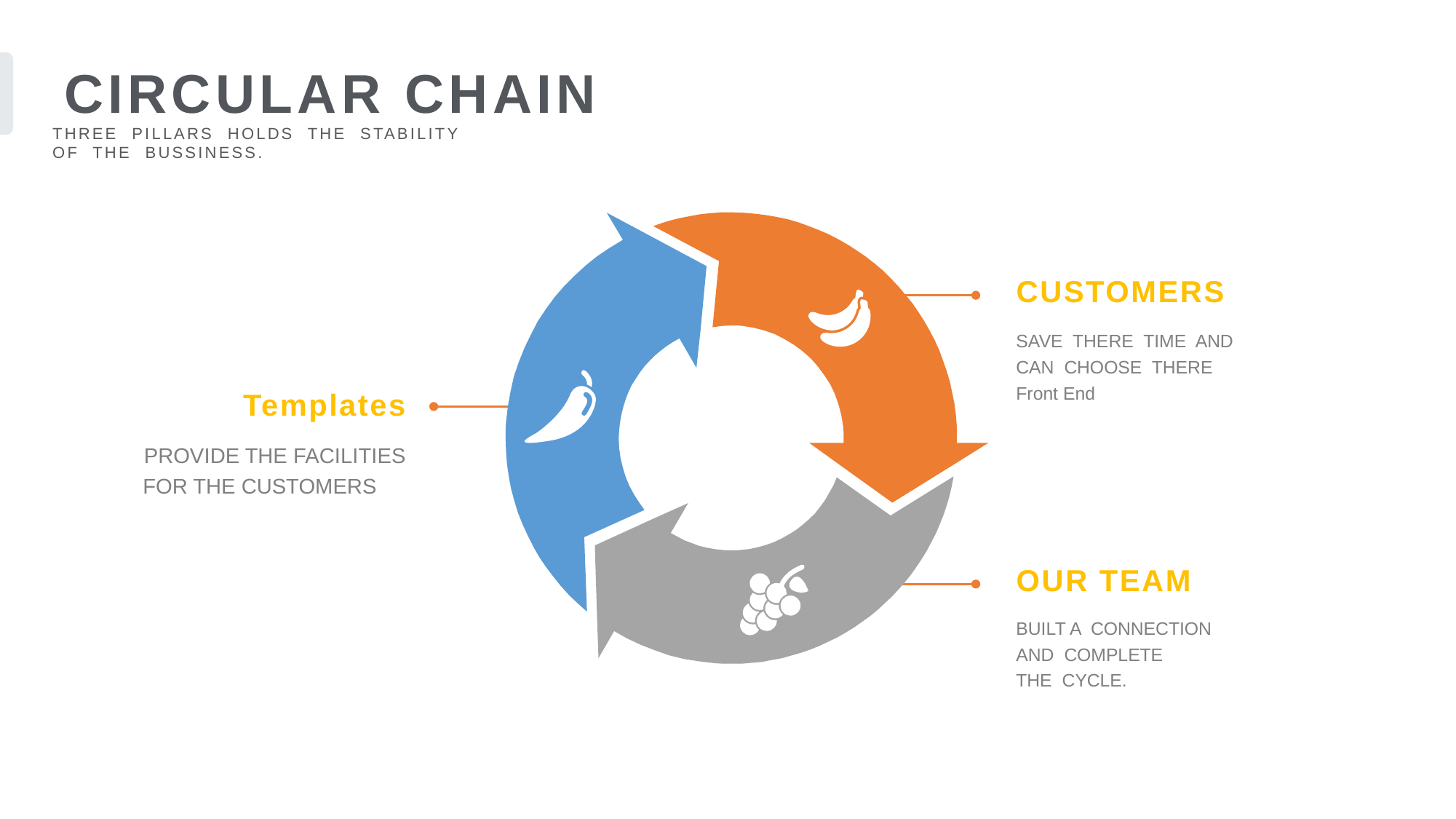

CIRCULAR CHAIN

THREE  PILLARS  HOLDS  THE  STABILITY
OF  THE  BUSSINESS.

CUSTOMERS

SAVE  THERE  TIME  AND
CAN  CHOOSE  THERE
Front End
Templates

PROVIDE THE FACILITIES
FOR THE CUSTOMERS

OUR TEAM

BUILT A  CONNECTION
AND  COMPLETE
THE  CYCLE.